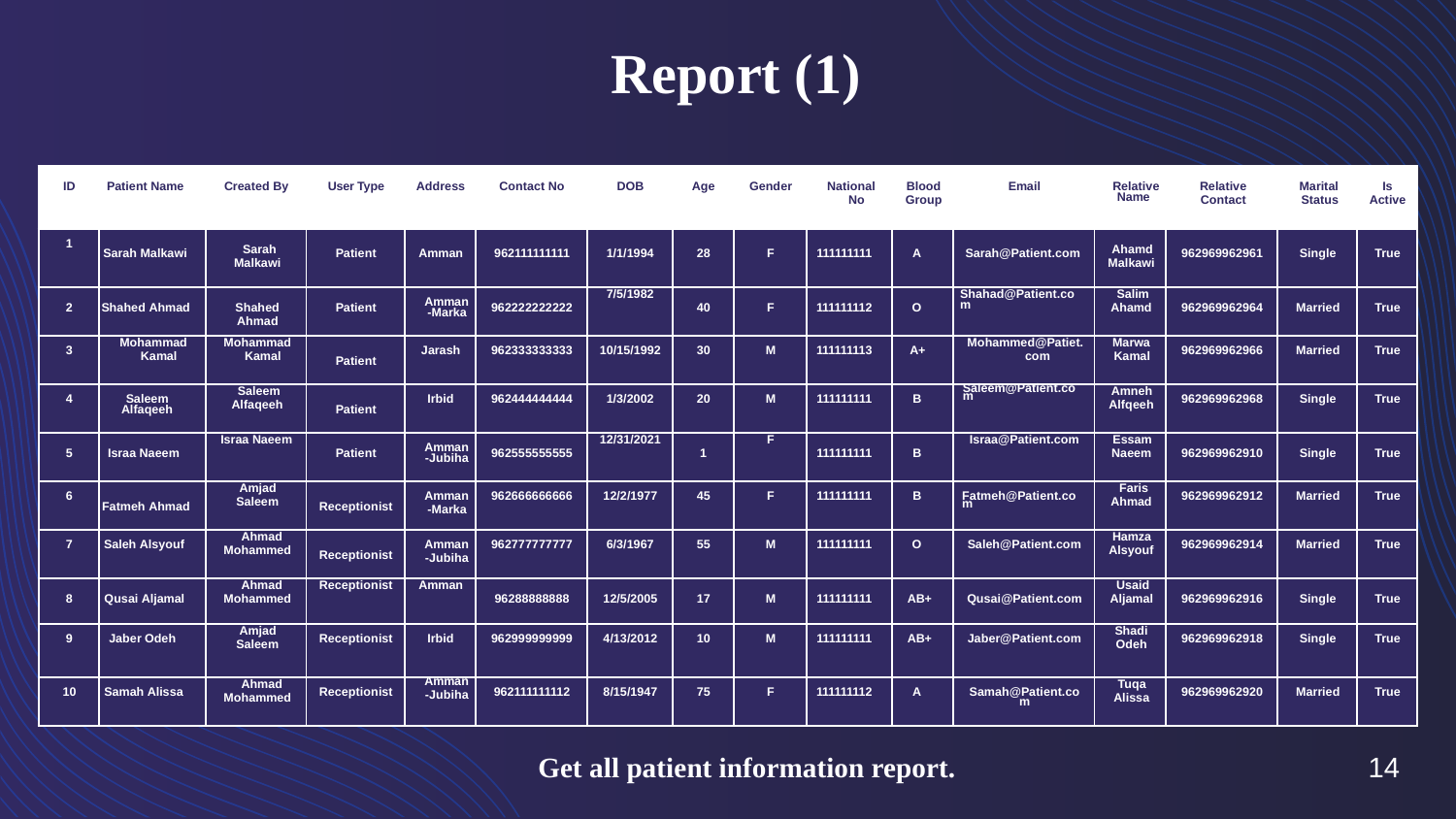

# Report (1)
| ID | Patient Name | Created By | User Type | Address | Contact No | DOB | Age | Gender | National No | Blood Group | Email | Relative Name | Relative Contact | Marital Status | Is Active |
| --- | --- | --- | --- | --- | --- | --- | --- | --- | --- | --- | --- | --- | --- | --- | --- |
| 1 | Sarah Malkawi | Sarah Malkawi | Patient | Amman | 962111111111 | 1/1/1994 | 28 | F | 111111111 | A | Sarah@Patient.com | Ahamd Malkawi | 962969962961 | Single | True |
| 2 | Shahed Ahmad | Shahed Ahmad | Patient | Amman -Marka | 962222222222 | 7/5/1982 | 40 | F | 111111112 | O | Shahad@Patient.co m | Salim Ahamd | 962969962964 | Married | True |
| 3 | Mohammad Kamal | Mohammad Kamal | Patient | Jarash | 962333333333 | 10/15/1992 | 30 | M | 111111113 | A+ | Mohammed@Patiet. com | Marwa Kamal | 962969962966 | Married | True |
| 4 | Saleem Alfaqeeh | Saleem Alfaqeeh | Patient | Irbid | 962444444444 | 1/3/2002 | 20 | M | 111111111 | B | Saleem@Patient.com | Amneh Alfqeeh | 962969962968 | Single | True |
| 5 | Israa Naeem | Israa Naeem | Patient | Amman -Jubiha | 962555555555 | 12/31/2021 | 1 | F | 111111111 | B | Israa@Patient.com | Essam Naeem | 962969962910 | Single | True |
| 6 | Fatmeh Ahmad | Amjad Saleem | Receptionist | Amman -Marka | 962666666666 | 12/2/1977 | 45 | F | 111111111 | B | Fatmeh@Patient.com | Faris Ahmad | 962969962912 | Married | True |
| 7 | Saleh Alsyouf | Ahmad Mohammed | Receptionist | Amman -Jubiha | 962777777777 | 6/3/1967 | 55 | M | 111111111 | O | Saleh@Patient.com | Hamza Alsyouf | 962969962914 | Married | True |
| 8 | Qusai Aljamal | Ahmad Mohammed | Receptionist | Amman | 96288888888 | 12/5/2005 | 17 | M | 111111111 | AB+ | Qusai@Patient.com | Usaid Aljamal | 962969962916 | Single | True |
| 9 | Jaber Odeh | Amjad Saleem | Receptionist | Irbid | 962999999999 | 4/13/2012 | 10 | M | 111111111 | AB+ | Jaber@Patient.com | Shadi Odeh | 962969962918 | Single | True |
| 10 | Samah Alissa | Ahmad Mohammed | Receptionist | Amman -Jubiha | 962111111112 | 8/15/1947 | 75 | F | 111111112 | A | Samah@Patient.co m | Tuqa Alissa | 962969962920 | Married | True |
Get all patient information report.
14